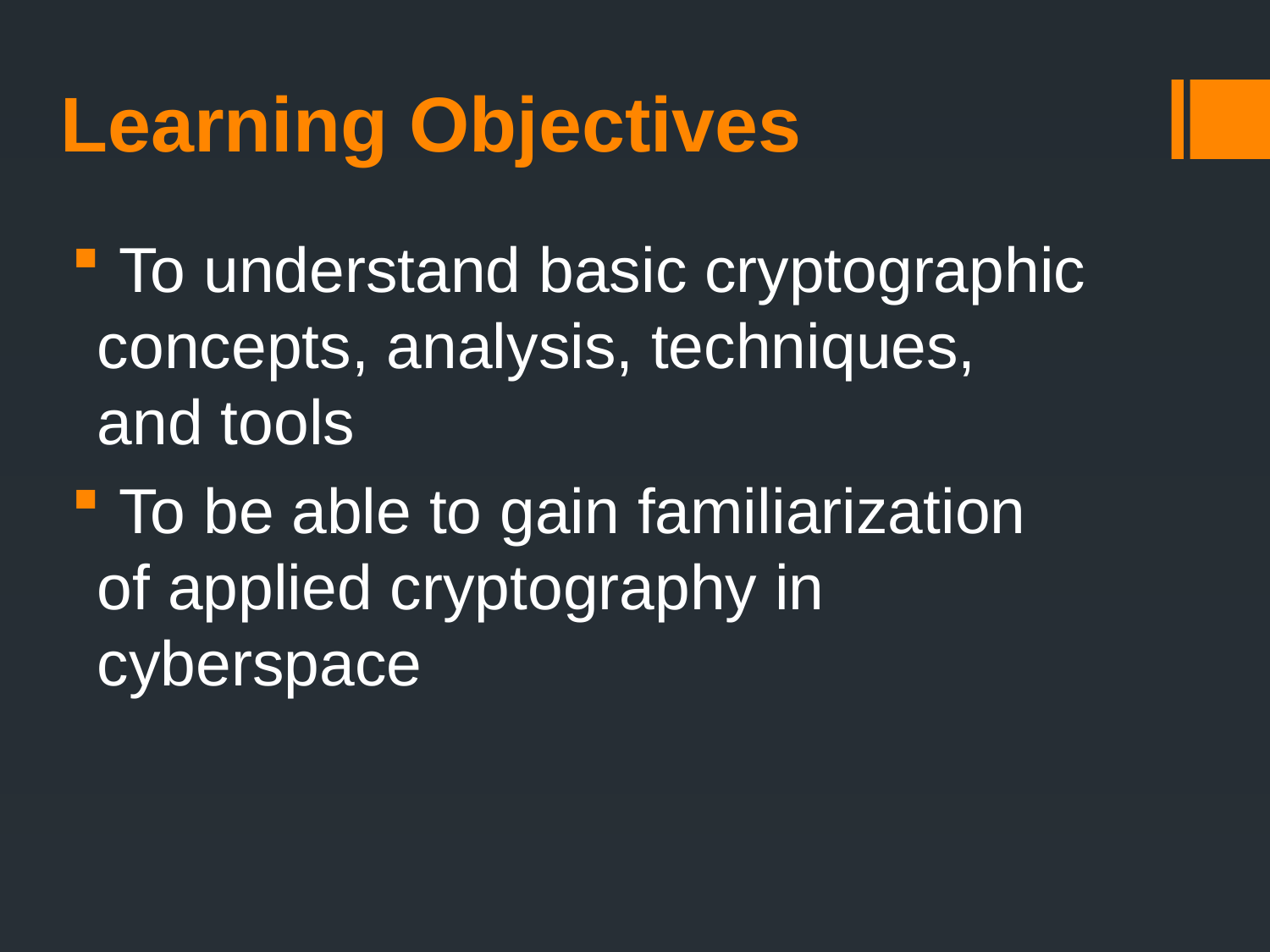

Learning Objectives
 To understand basic cryptographic concepts, analysis, techniques, and tools
 To be able to gain familiarization of applied cryptography in cyberspace